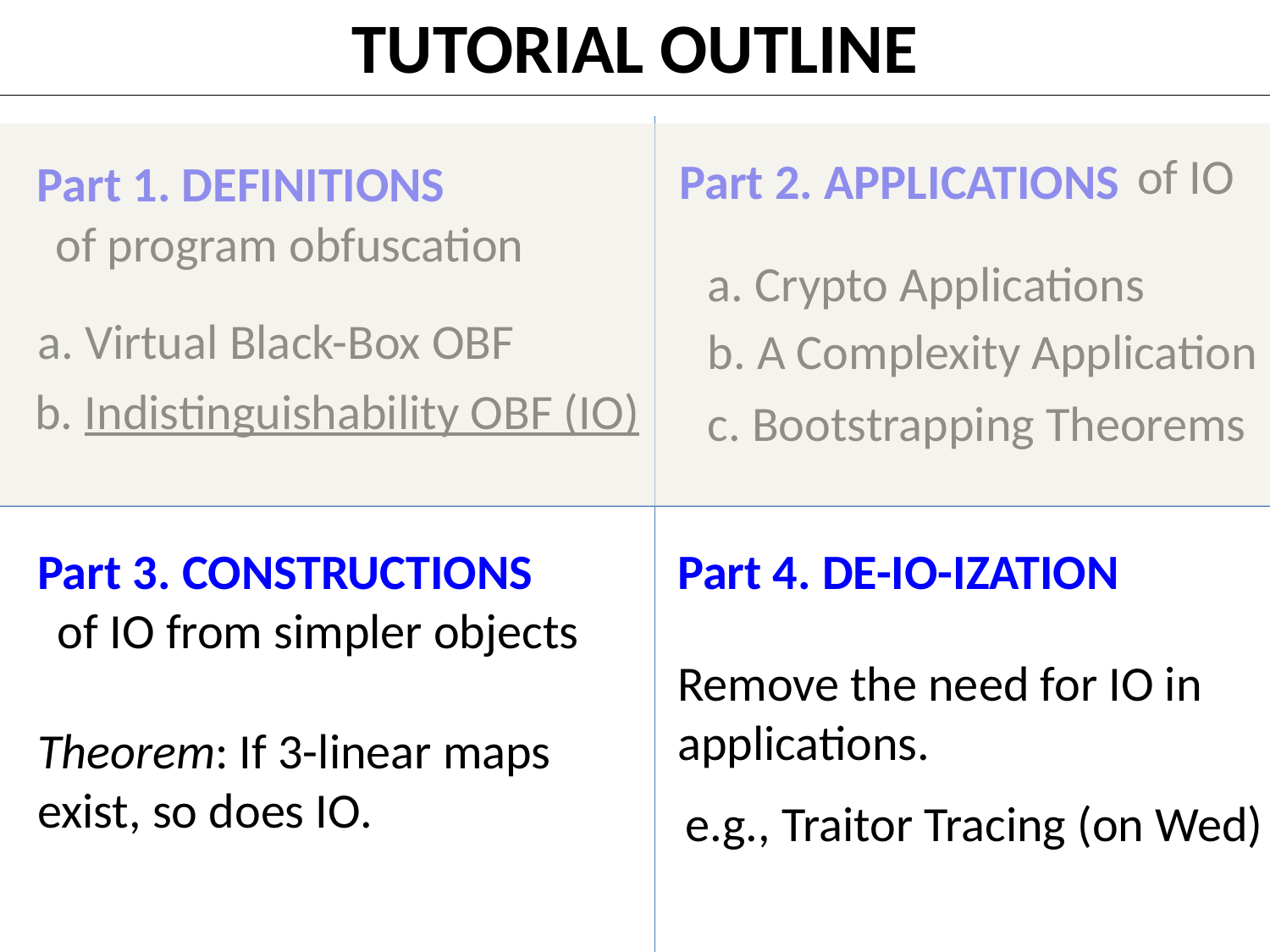

TUTORIAL OUTLINE

of IO
Part 2. APPLICATIONS
Part 1. DEFINITIONS
of program obfuscation
a. Crypto Applications
a. Virtual Black-Box OBF
b. A Complexity Application
b. Indistinguishability OBF (IO)
c. Bootstrapping Theorems
Part 3. CONSTRUCTIONS
Part 4. DE-IO-IZATION
of IO from simpler objects
Remove the need for IO in applications.
Theorem: If 3-linear maps exist, so does IO.
e.g., Traitor Tracing (on Wed)